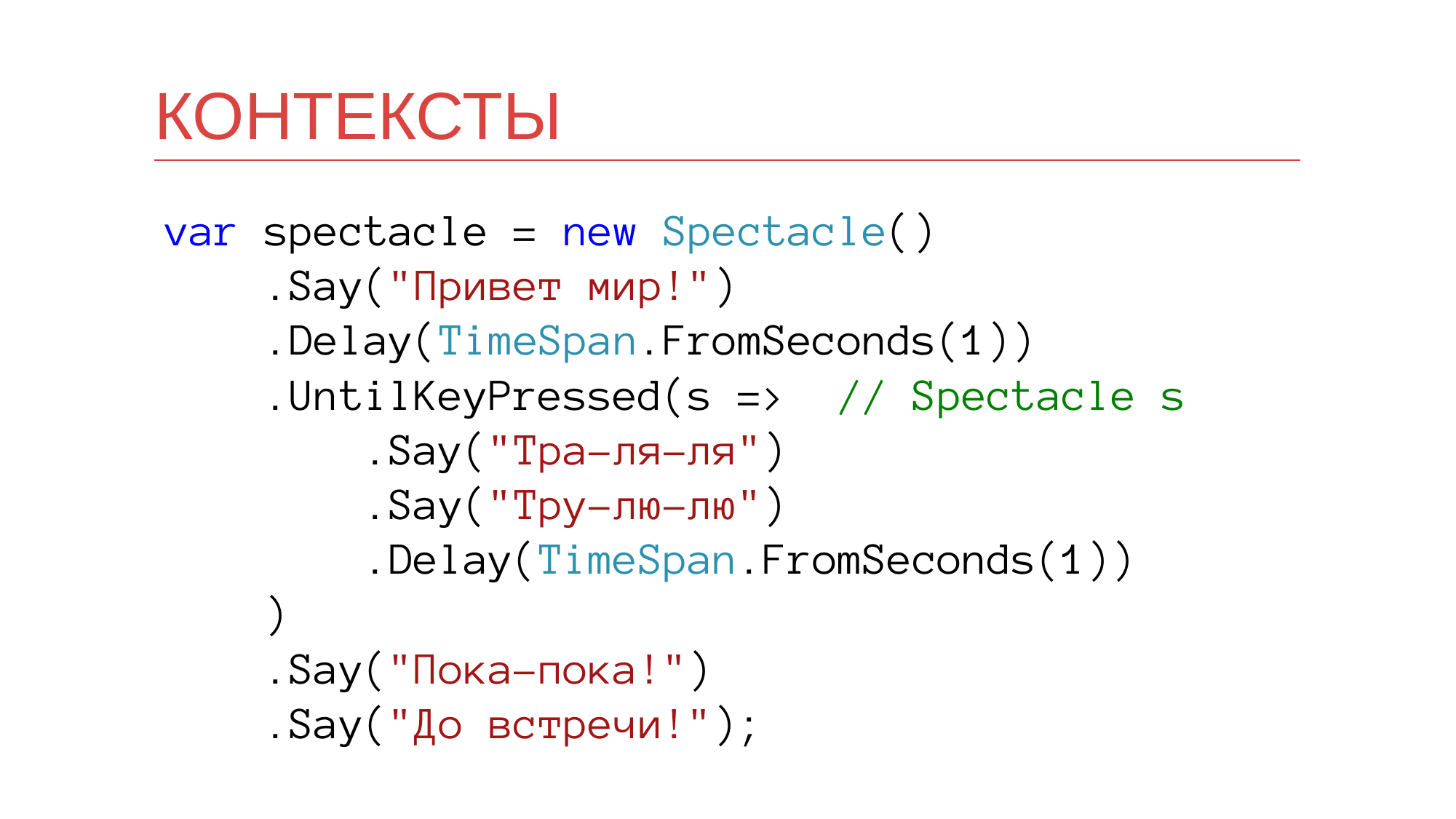

# контексты
var spectacle = new Spectacle()
    .Say("Привет мир!")
    .Delay(TimeSpan.FromSeconds(1))
    .UntilKeyPressed(s =>  // Spectacle s
        .Say("Тра-ля-ля")
        .Say("Тру-лю-лю")
        .Delay(TimeSpan.FromSeconds(1))
    )
    .Say("Пока-пока!")
    .Say("До встречи!");